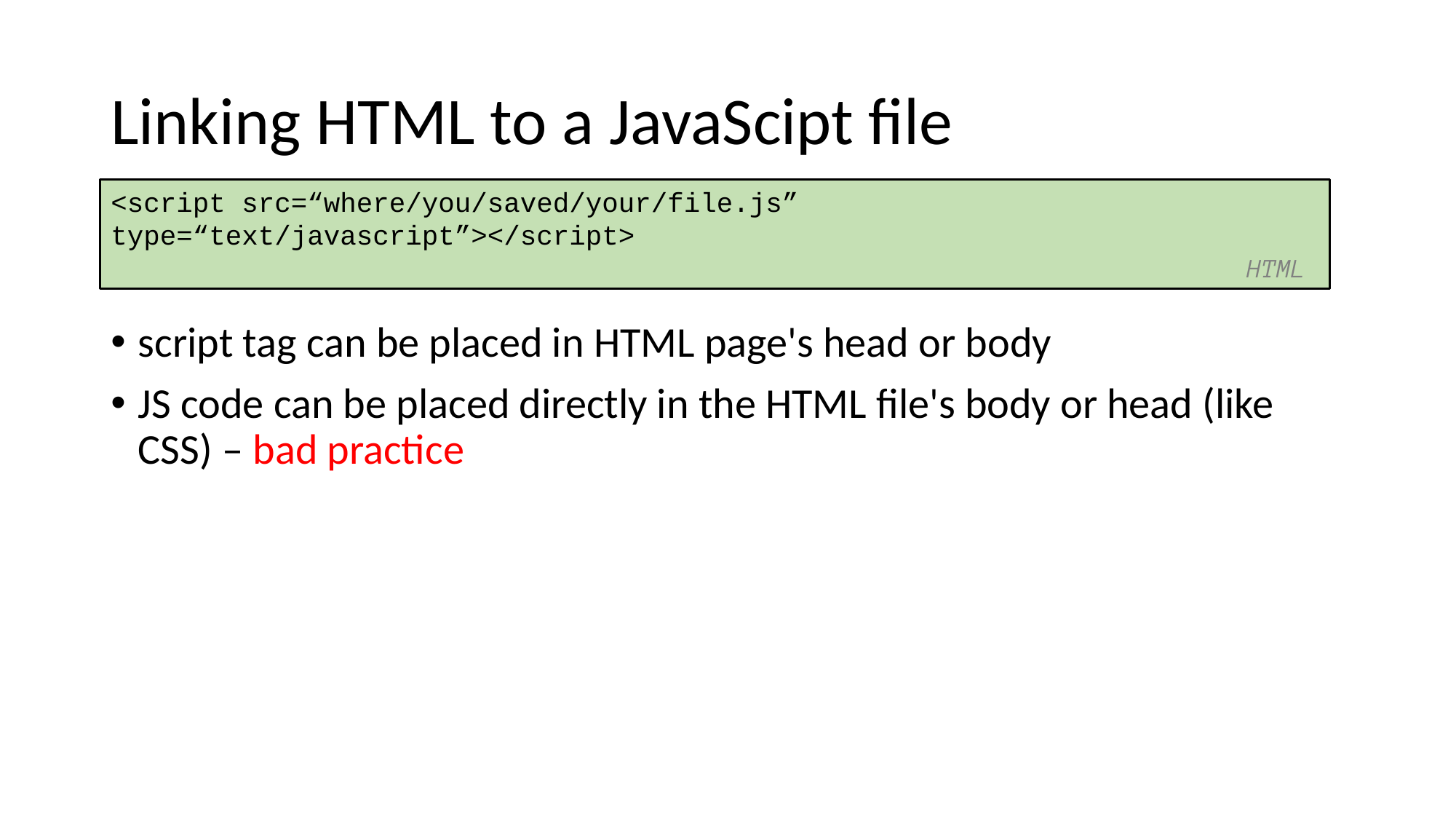

# Linking HTML to a JavaScipt file
<script src=“where/you/saved/your/file.js” type=“text/javascript”></script>							        					   					   HTML
script tag can be placed in HTML page's head or body
JS code can be placed directly in the HTML file's body or head (like CSS) – bad practice